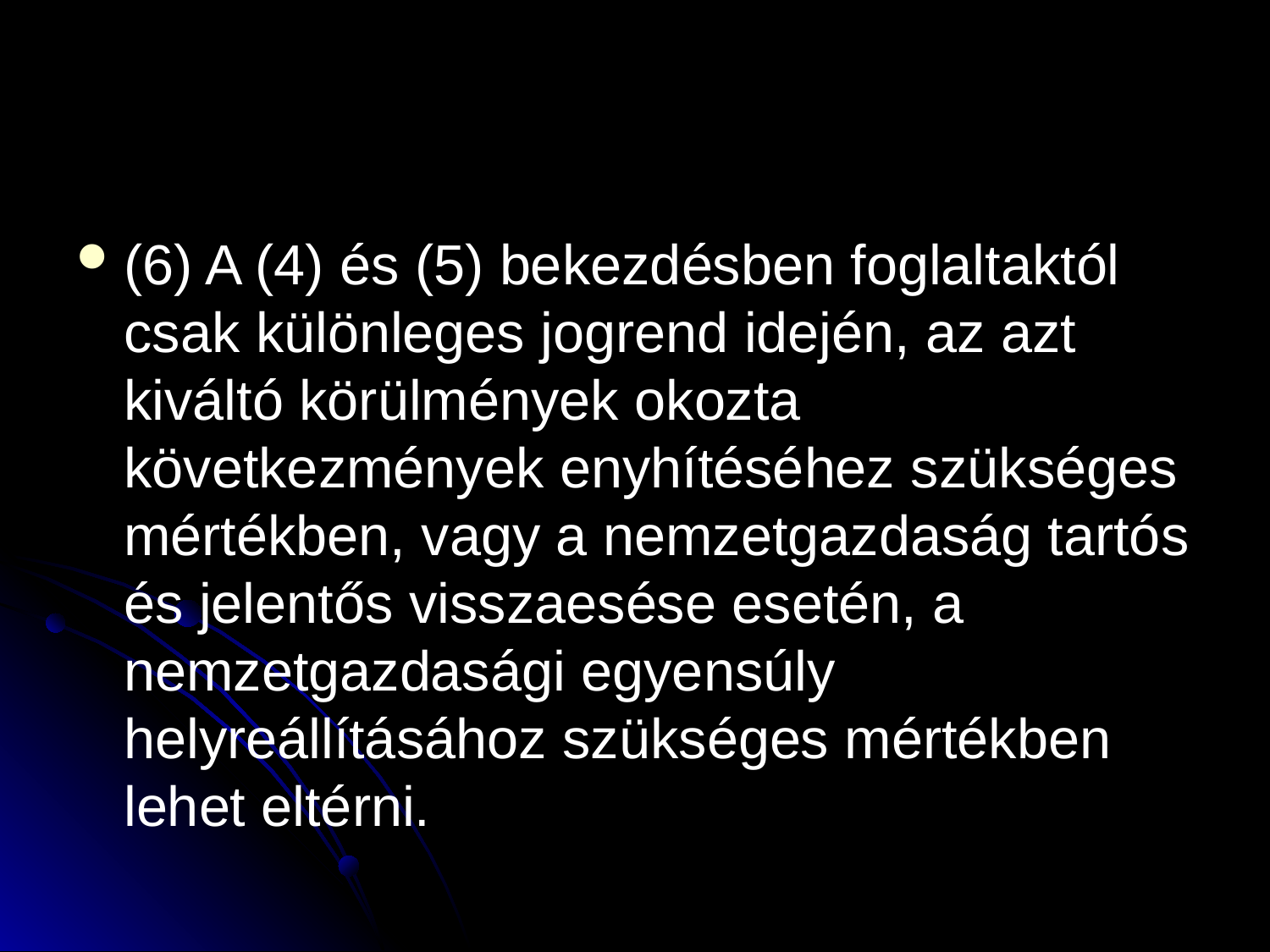

#
(6) A (4) és (5) bekezdésben foglaltaktól csak különleges jogrend idején, az azt kiváltó körülmények okozta következmények enyhítéséhez szükséges mértékben, vagy a nemzetgazdaság tartós és jelentős visszaesése esetén, a nemzetgazdasági egyensúly helyreállításához szükséges mértékben lehet eltérni.